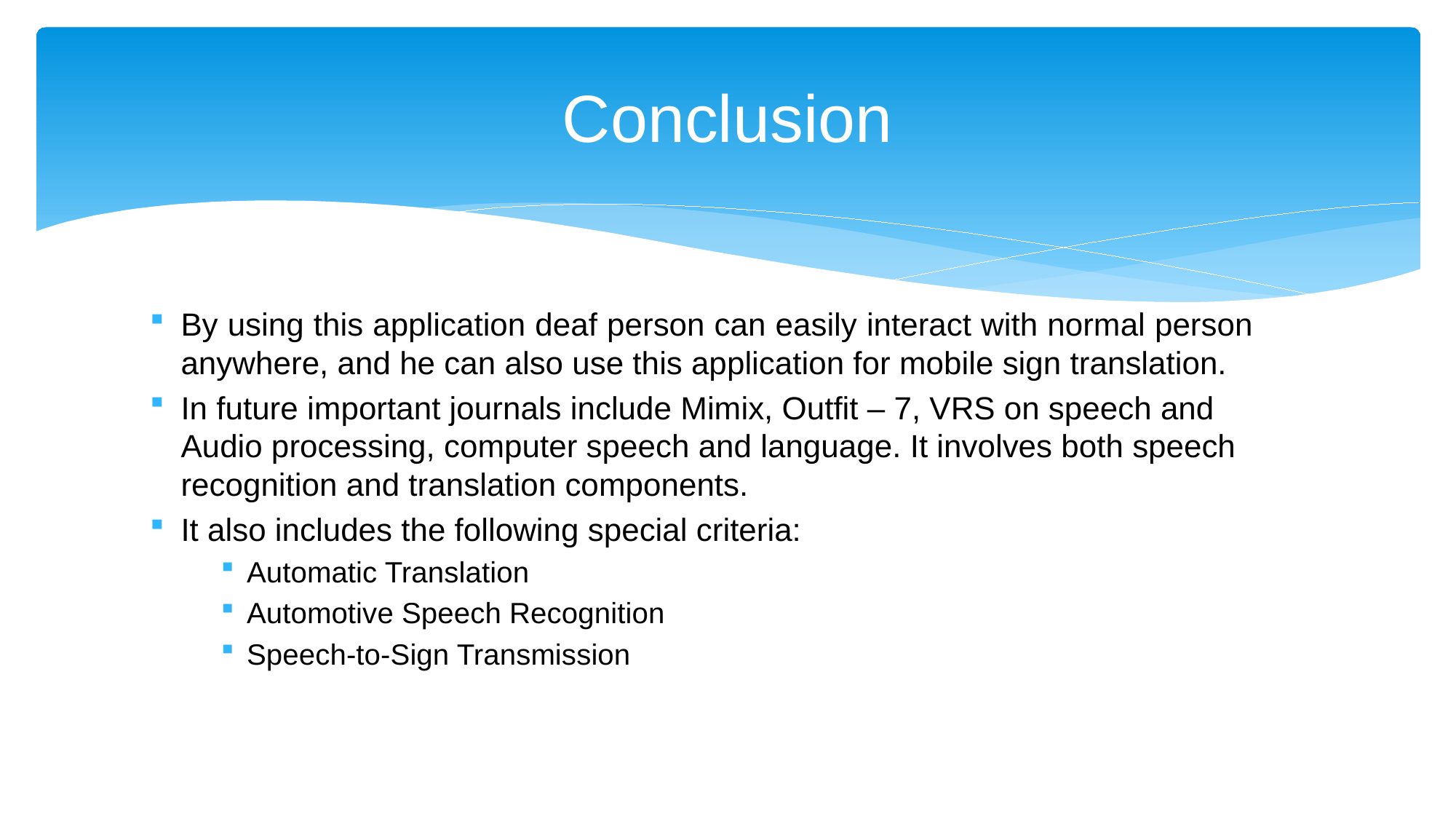

# Conclusion
By using this application deaf person can easily interact with normal person anywhere, and he can also use this application for mobile sign translation.
In future important journals include Mimix, Outfit – 7, VRS on speech and Audio processing, computer speech and language. It involves both speech recognition and translation components.
It also includes the following special criteria:
Automatic Translation
Automotive Speech Recognition
Speech-to-Sign Transmission